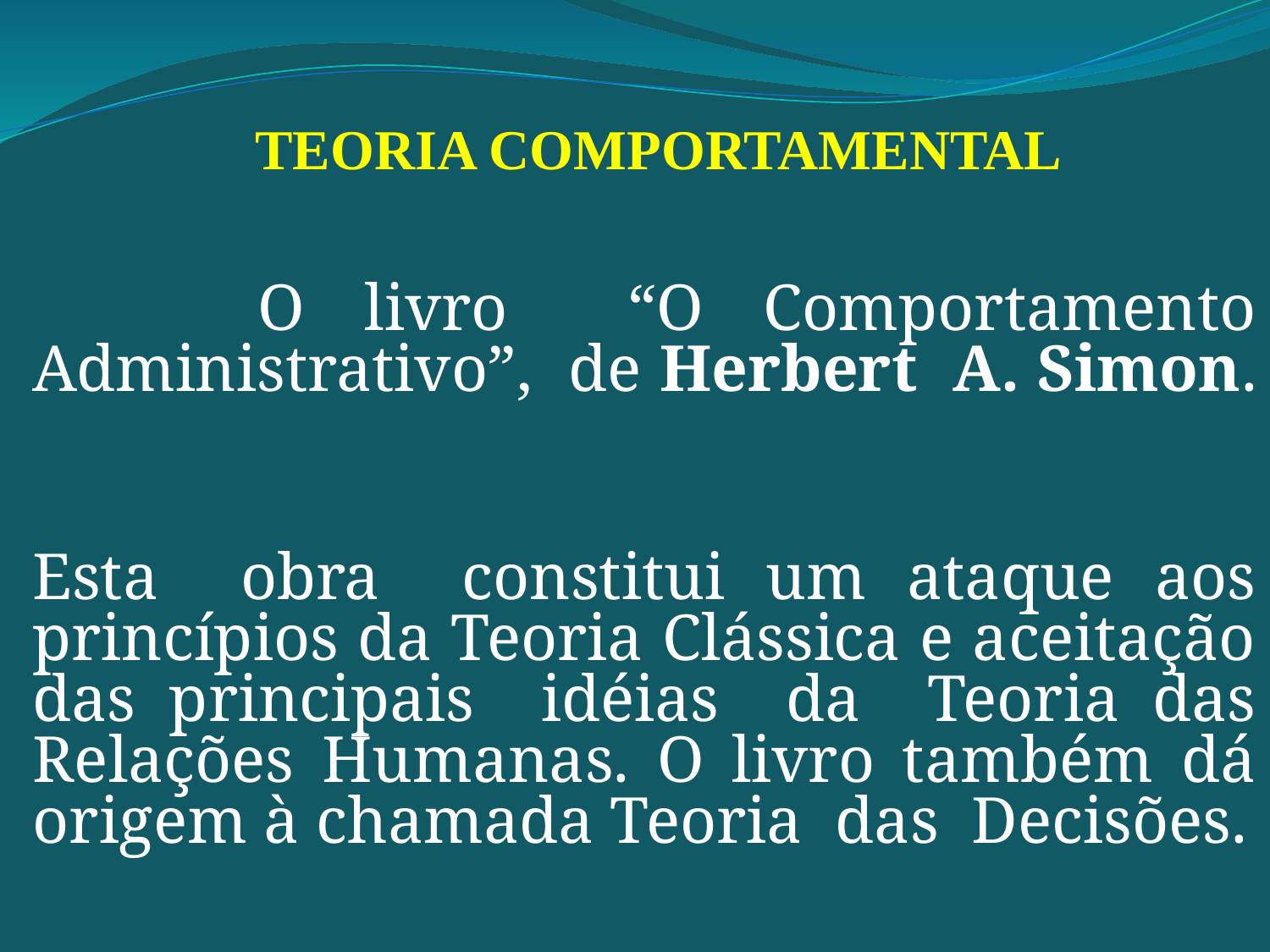

TEORIA COMPORTAMENTAL
    O livro  “O Comportamento Administrativo”,  de Herbert  A. Simon.

Esta  obra  constitui um ataque aos princípios da Teoria Clássica e aceitação das principais  idéias  da  Teoria das Relações Humanas. O livro também dá origem à chamada Teoria  das  Decisões.